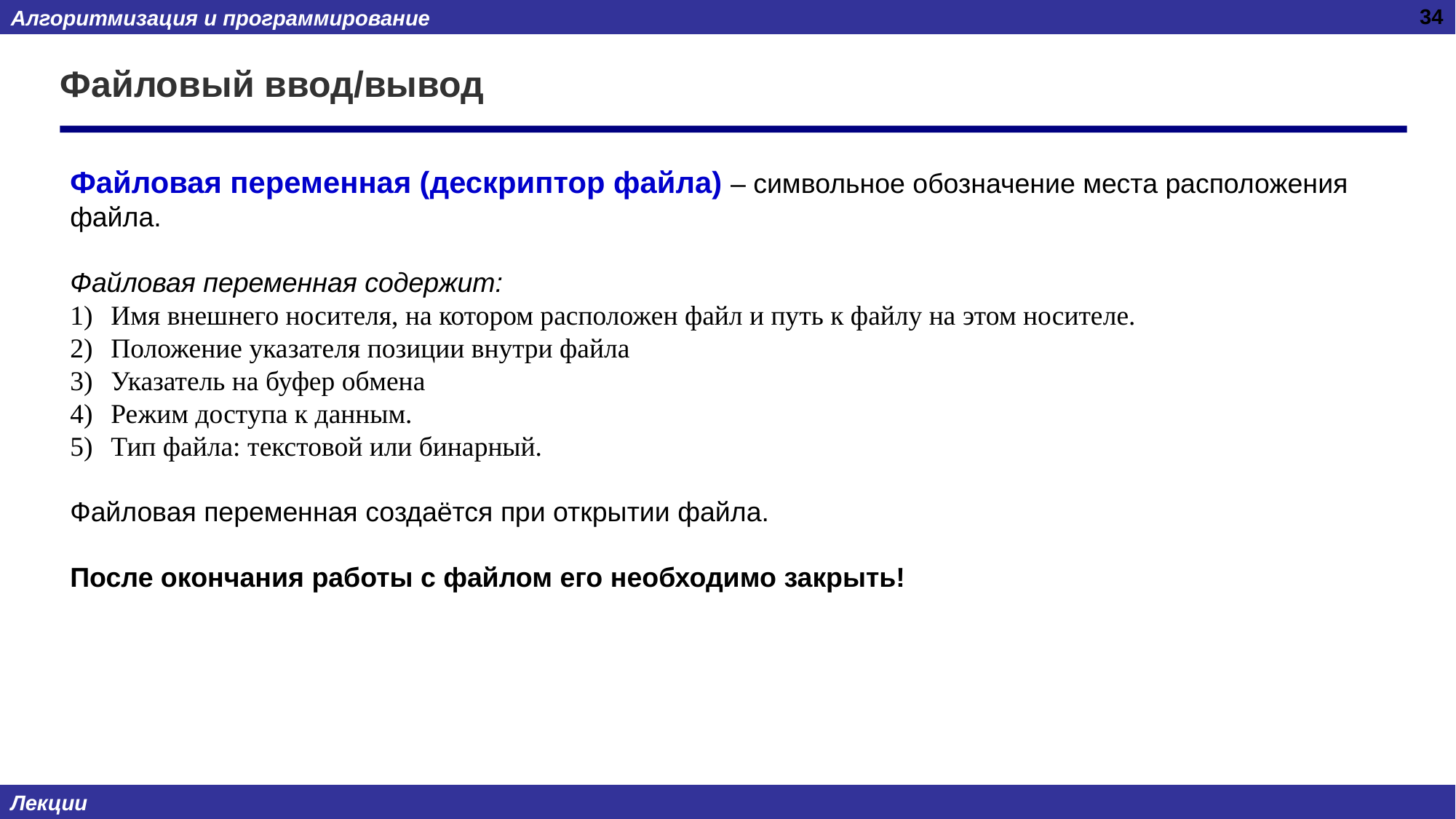

34
# Файловый ввод/вывод
Файловая переменная (дескриптор файла) – символьное обозначение места расположения файла.

Файловая переменная содержит:
Имя внешнего носителя, на котором расположен файл и путь к файлу на этом носителе.
Положение указателя позиции внутри файла
Указатель на буфер обмена
Режим доступа к данным.
Тип файла: текстовой или бинарный.

Файловая переменная создаётся при открытии файла.

После окончания работы с файлом его необходимо закрыть!